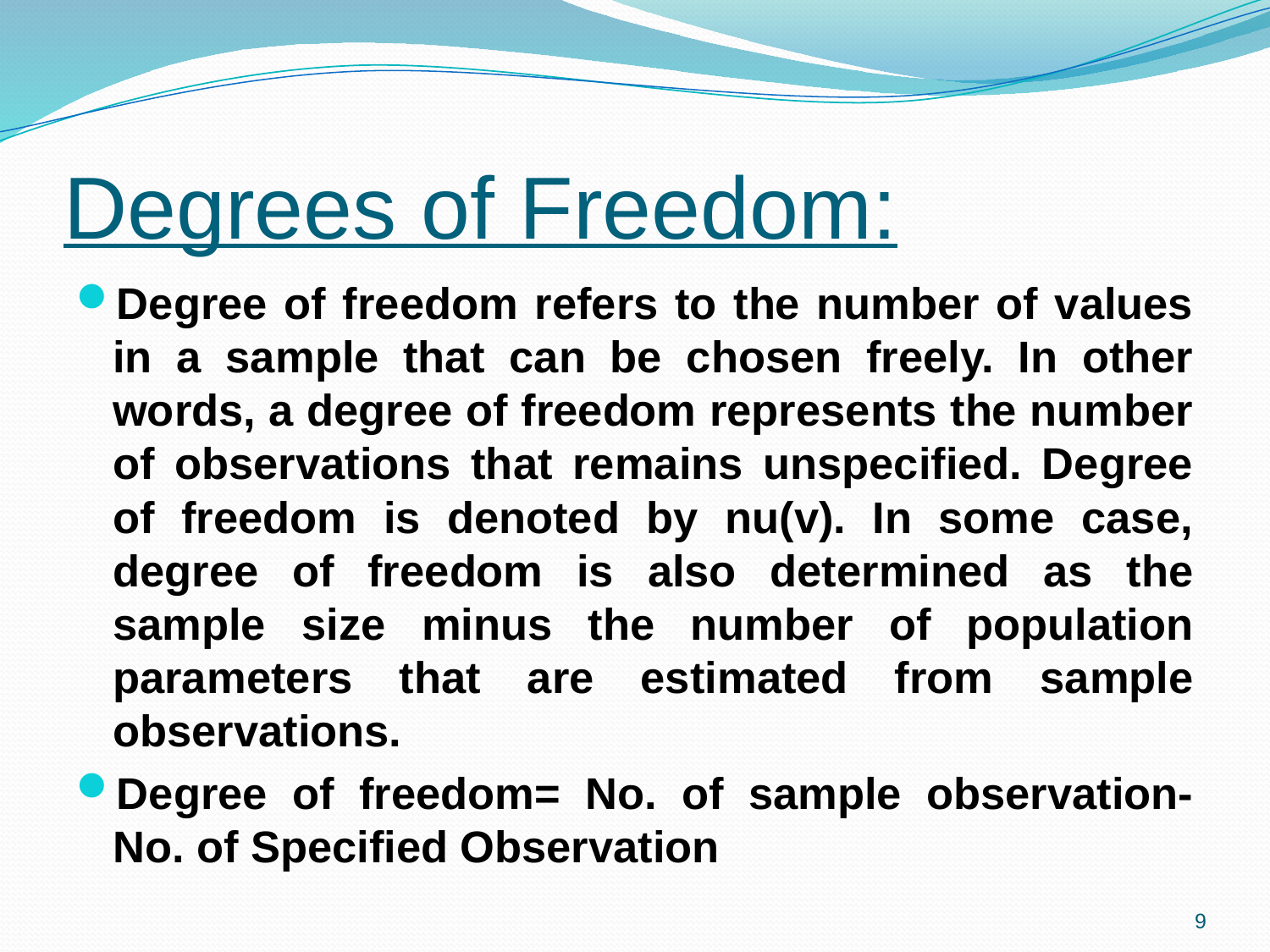

# Degrees of Freedom:
Degree of freedom refers to the number of values in a sample that can be chosen freely. In other words, a degree of freedom represents the number of observations that remains unspecified. Degree of freedom is denoted by nu(v). In some case, degree of freedom is also determined as the sample size minus the number of population parameters that are estimated from sample observations.
Degree of freedom= No. of sample observation- No. of Specified Observation
9